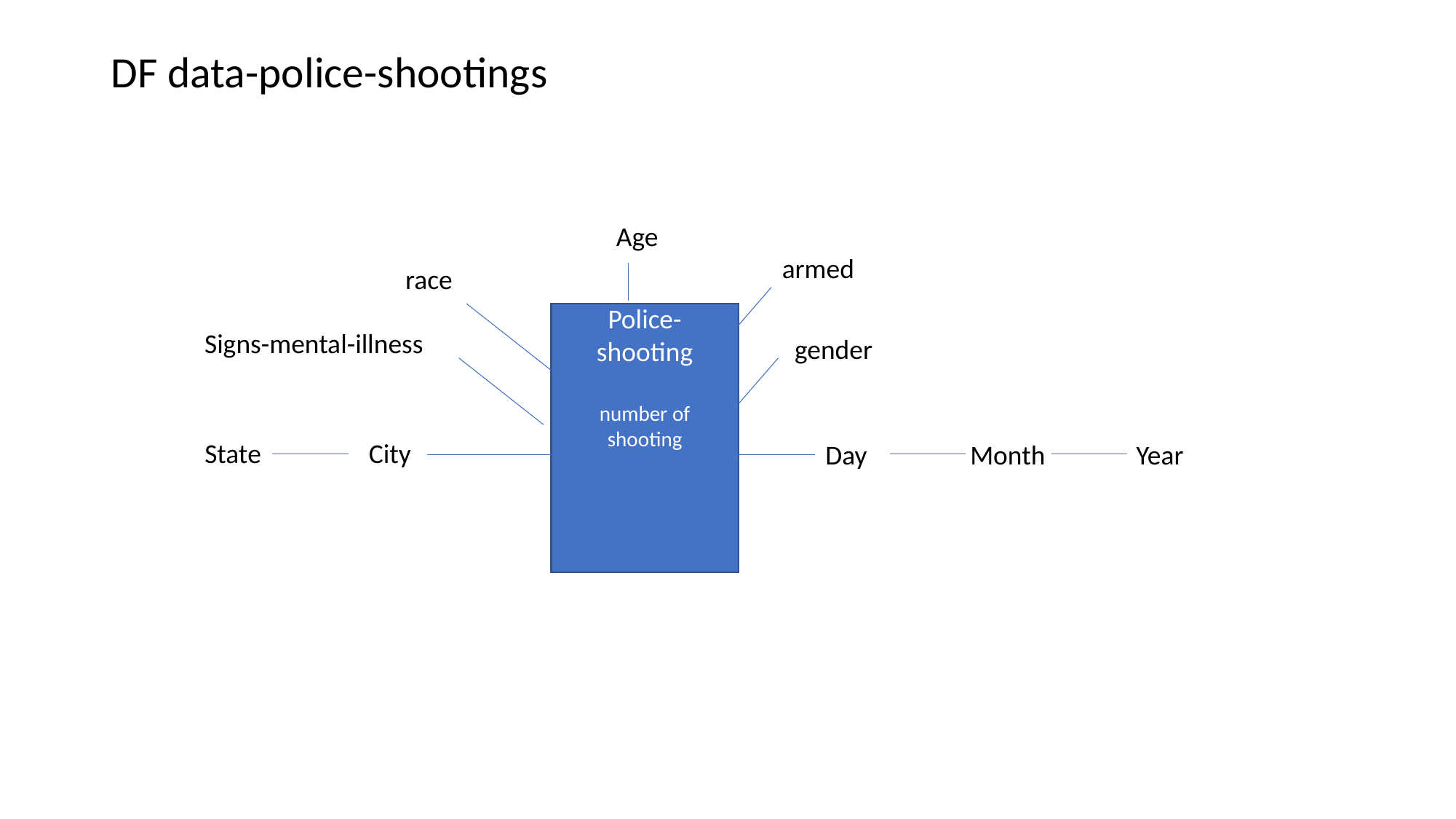

# DF data-police-shootings
Age
armed
race
Police-shooting

number of shooting

Signs-mental-illness
gender
State
City
Year
Day
Month